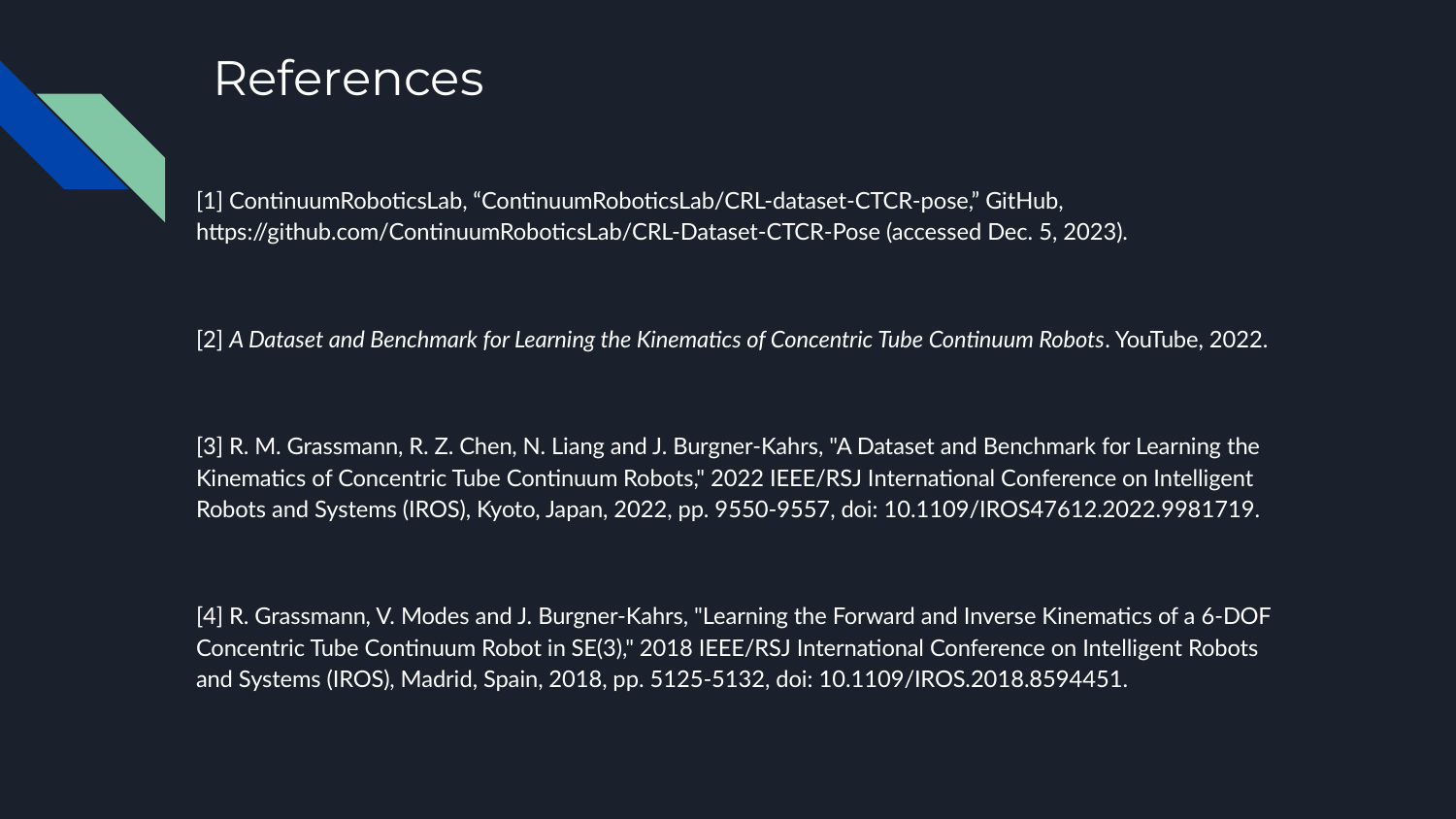

# References
[1] ContinuumRoboticsLab, “ContinuumRoboticsLab/CRL-dataset-CTCR-pose,” GitHub, https://github.com/ContinuumRoboticsLab/CRL-Dataset-CTCR-Pose (accessed Dec. 5, 2023).

[2] A Dataset and Benchmark for Learning the Kinematics of Concentric Tube Continuum Robots. YouTube, 2022.

[3] R. M. Grassmann, R. Z. Chen, N. Liang and J. Burgner-Kahrs, "A Dataset and Benchmark for Learning the Kinematics of Concentric Tube Continuum Robots," 2022 IEEE/RSJ International Conference on Intelligent Robots and Systems (IROS), Kyoto, Japan, 2022, pp. 9550-9557, doi: 10.1109/IROS47612.2022.9981719.

[4] R. Grassmann, V. Modes and J. Burgner-Kahrs, "Learning the Forward and Inverse Kinematics of a 6-DOF Concentric Tube Continuum Robot in SE(3)," 2018 IEEE/RSJ International Conference on Intelligent Robots and Systems (IROS), Madrid, Spain, 2018, pp. 5125-5132, doi: 10.1109/IROS.2018.8594451.